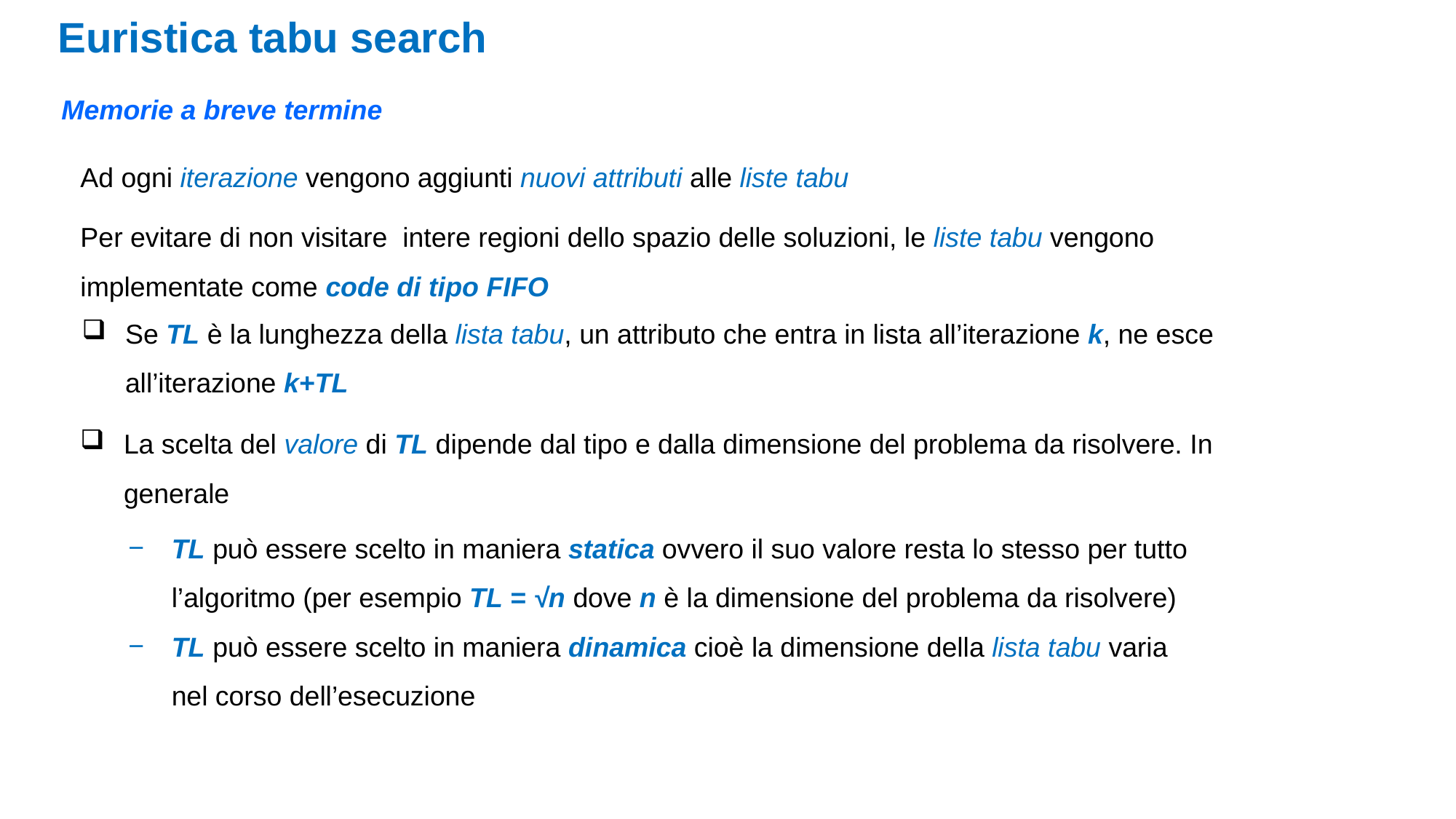

Euristica tabu search
Memorie a breve termine
Ad ogni iterazione vengono aggiunti nuovi attributi alle liste tabu
Per evitare di non visitare  intere regioni dello spazio delle soluzioni, le liste tabu vengono implementate come code di tipo FIFO
Se TL è la lunghezza della lista tabu, un attributo che entra in lista all’iterazione k, ne esce all’iterazione k+TL
La scelta del valore di TL dipende dal tipo e dalla dimensione del problema da risolvere. In generale
TL può essere scelto in maniera statica ovvero il suo valore resta lo stesso per tutto l’algoritmo (per esempio TL = √n dove n è la dimensione del problema da risolvere)
TL può essere scelto in maniera dinamica cioè la dimensione della lista tabu varia nel corso dell’esecuzione